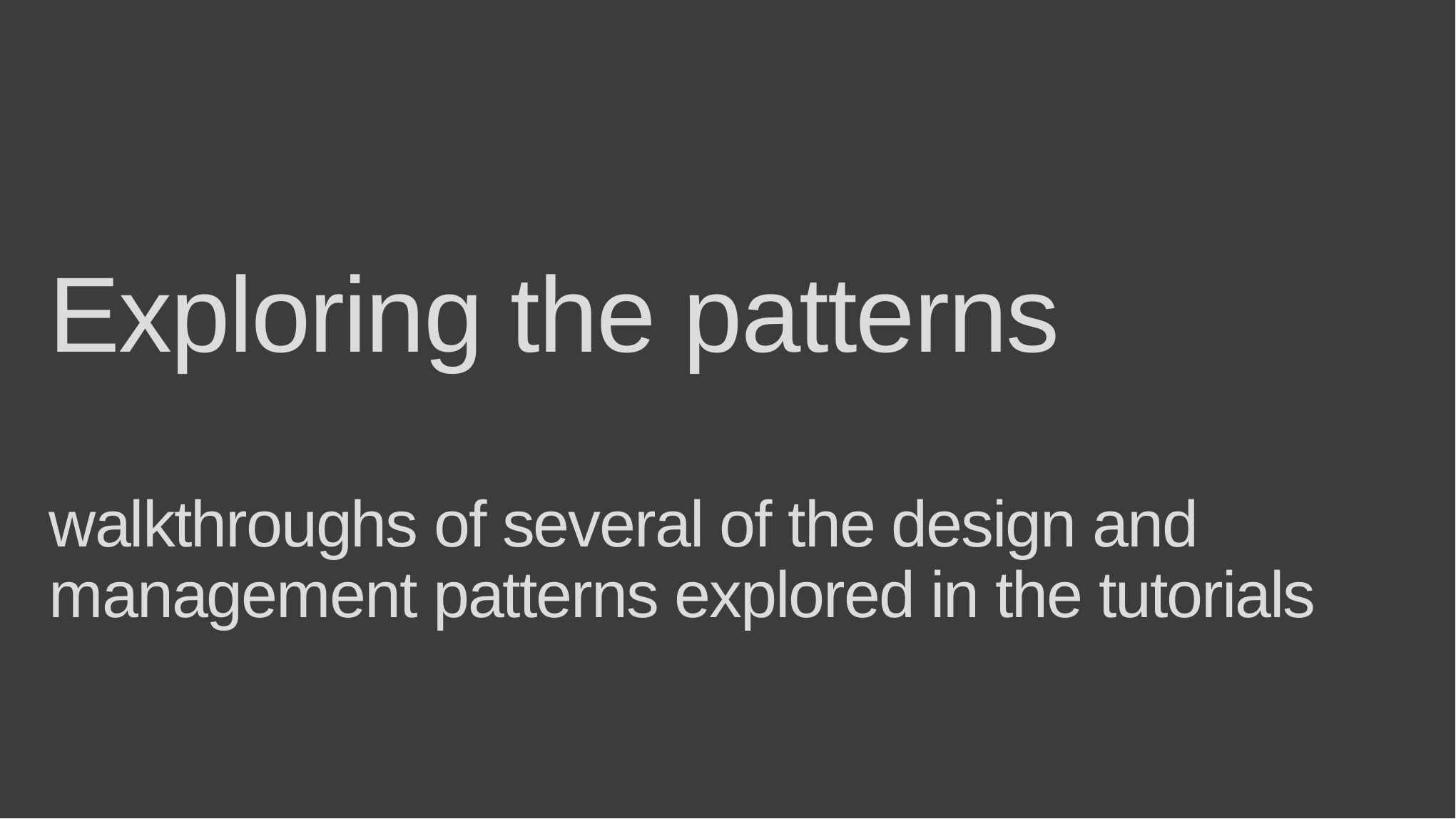

# Exploring the patterns walkthroughs of several of the design and management patterns explored in the tutorials